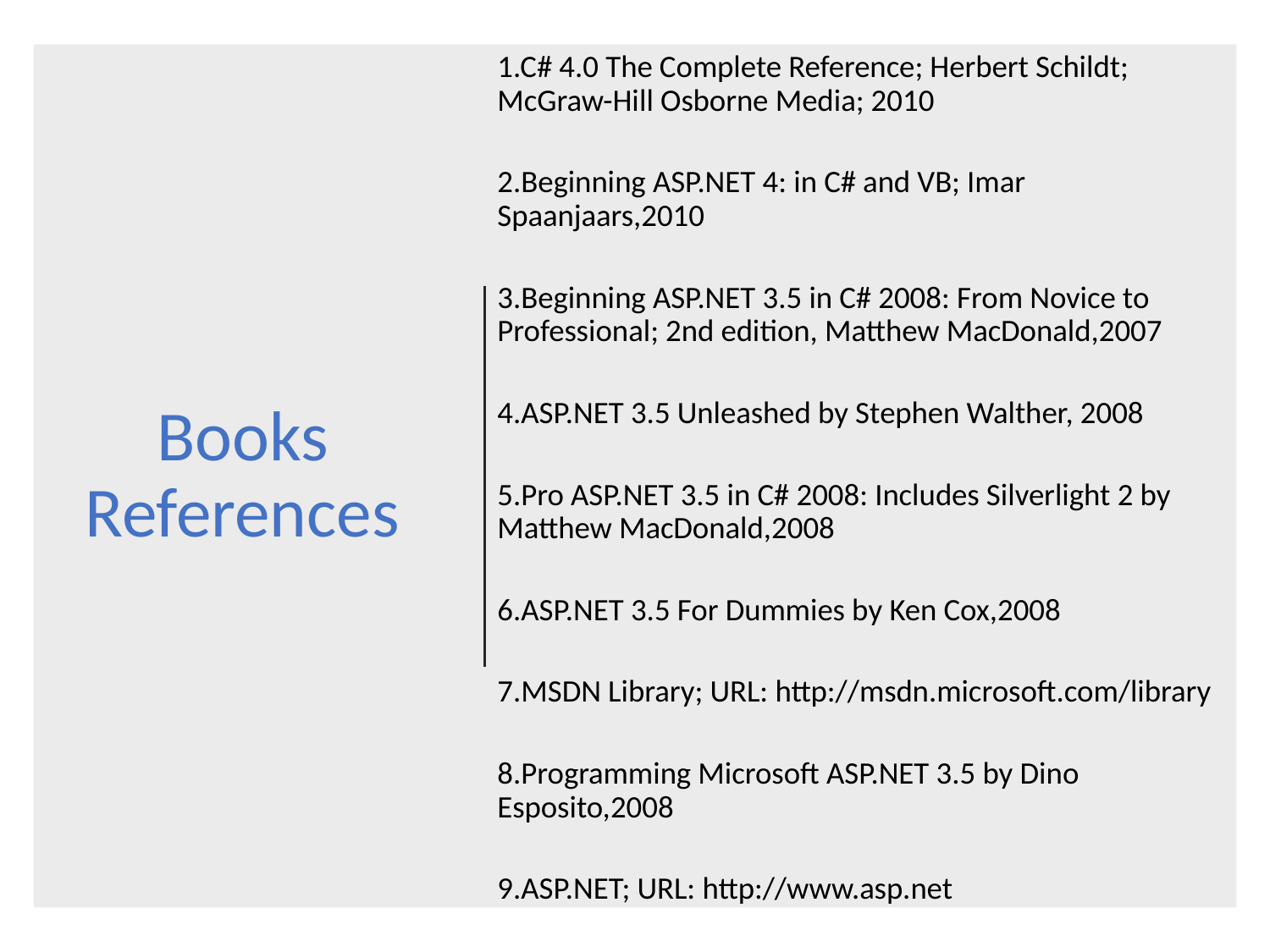

1.C# 4.0 The Complete Reference; Herbert Schildt; McGraw-Hill Osborne Media; 2010

2.Beginning ASP.NET 4: in C# and VB; Imar Spaanjaars,2010

3.Beginning ASP.NET 3.5 in C# 2008: From Novice to Professional; 2nd edition, Matthew MacDonald,2007

4.ASP.NET 3.5 Unleashed by Stephen Walther, 2008

5.Pro ASP.NET 3.5 in C# 2008: Includes Silverlight 2 by Matthew MacDonald,2008

6.ASP.NET 3.5 For Dummies by Ken Cox,2008

7.MSDN Library; URL: http://msdn.microsoft.com/library

8.Programming Microsoft ASP.NET 3.5 by Dino Esposito,2008

9.ASP.NET; URL: http://www.asp.net

# Books References